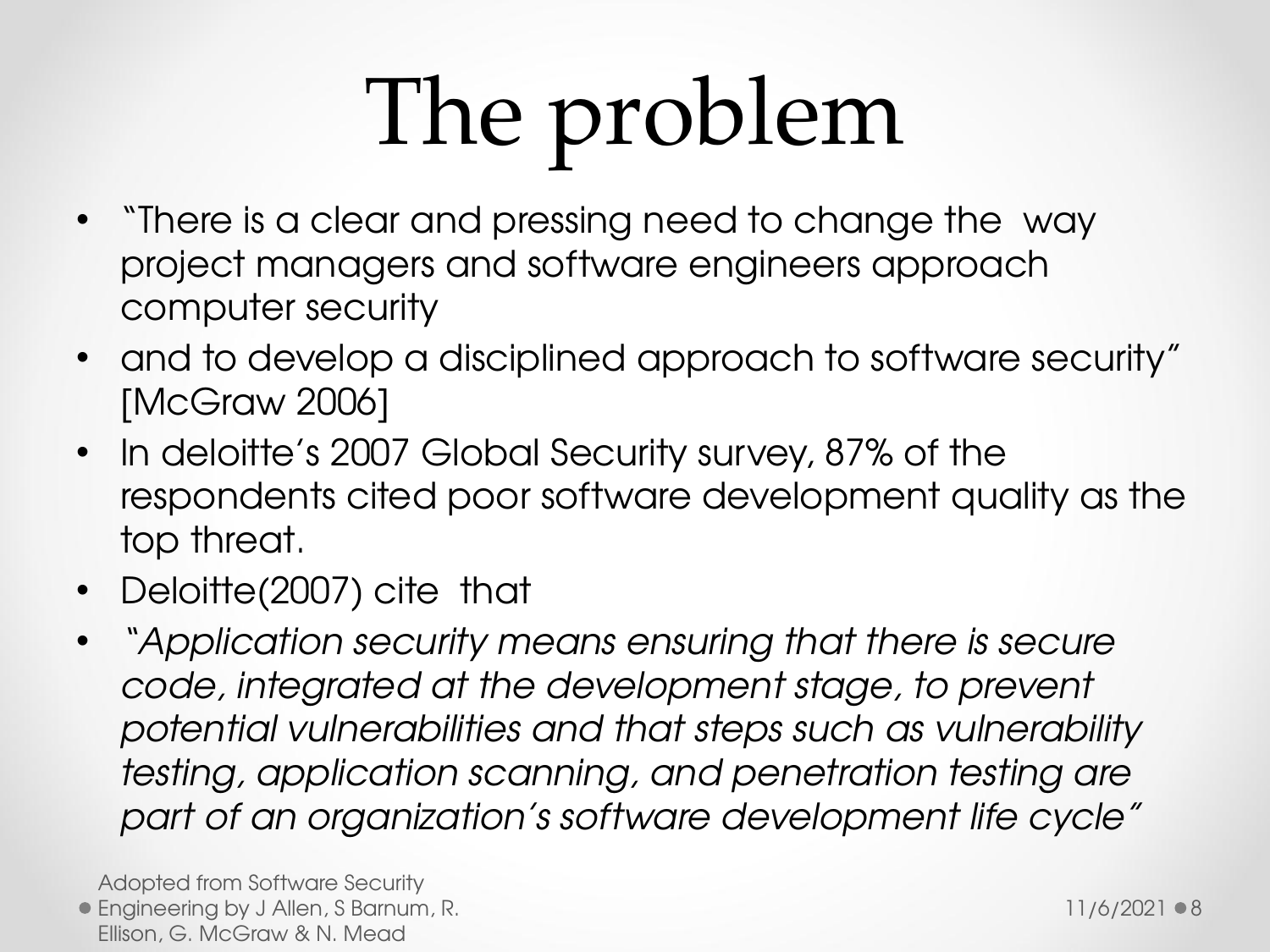

# The problem
“There is a clear and pressing need to change the  way project managers and software engineers approach computer security
and to develop a disciplined approach to software security” [McGraw 2006]
In deloitte’s 2007 Global Security survey, 87% of the respondents cited poor software development quality as the top threat.
Deloitte(2007) cite  that
“Application security means ensuring that there is secure code, integrated at the development stage, to prevent potential vulnerabilities and that steps such as vulnerability testing, application scanning, and penetration testing are part of an organization’s software development life cycle”
Adopted from Software Security Engineering by J Allen, S Barnum, R. Ellison, G. McGraw & N. Mead
11/6/2021
8